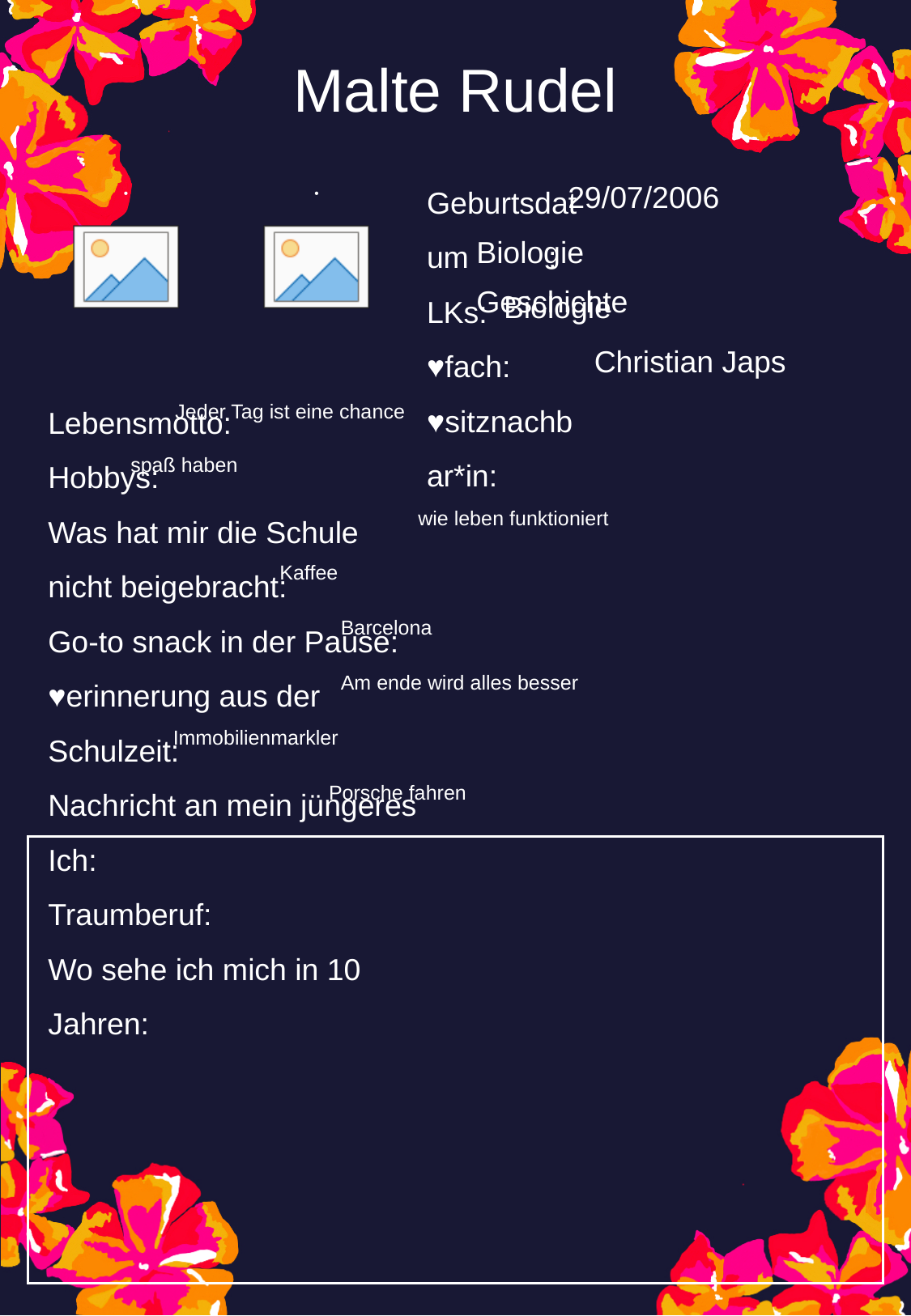

Malte Rudel

29/07/2006
Biologie
Geschichte
Biologie
Christian Japs
Jeder Tag ist eine chance
spaß haben
wie leben funktioniert
Kaffee
Barcelona
Am ende wird alles besser
Immobilienmarkler
Porsche fahren